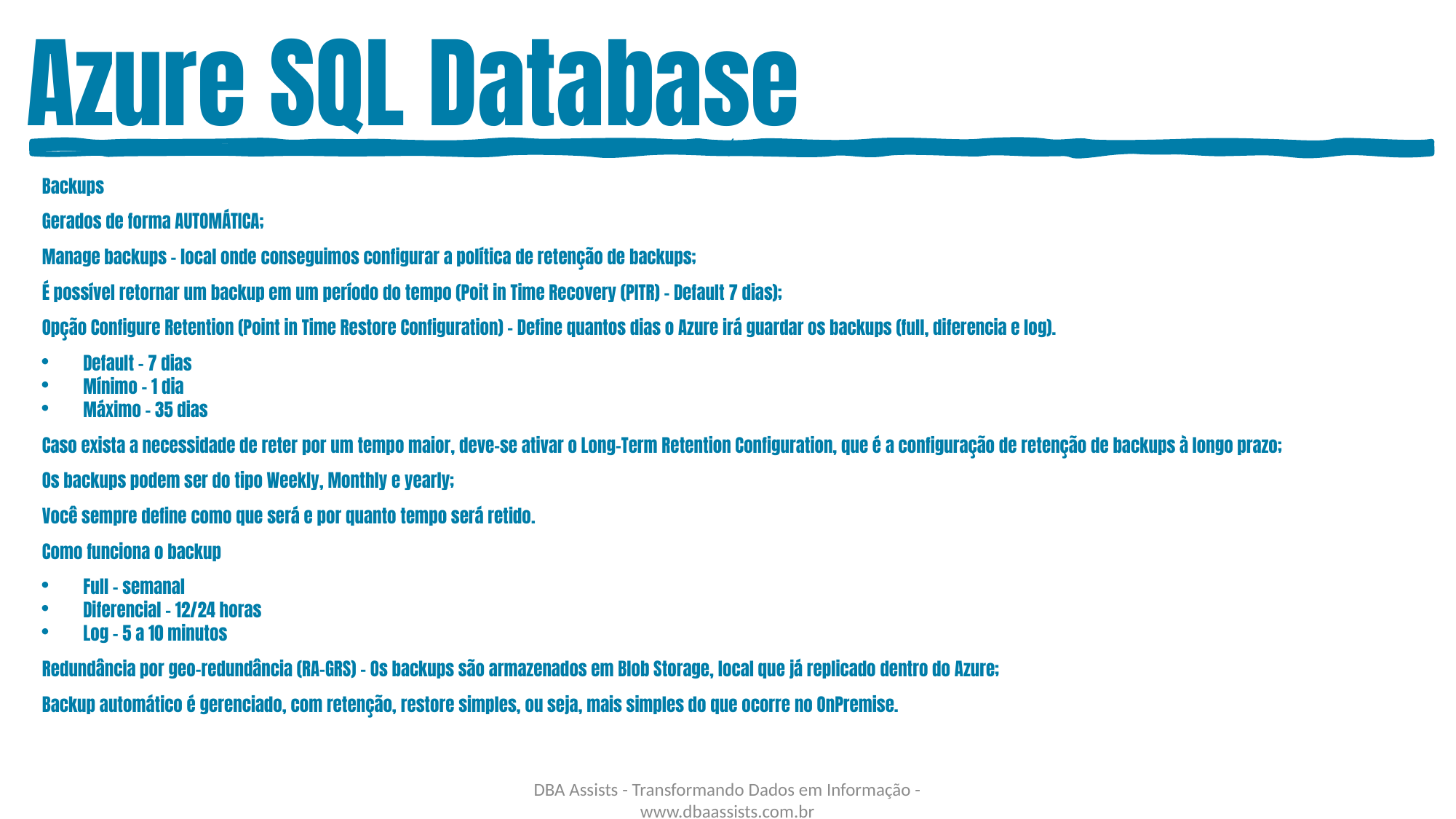

Azure SQL Database
‘
Backups
Gerados de forma AUTOMÁTICA;
Manage backups – local onde conseguimos configurar a política de retenção de backups;
É possível retornar um backup em um período do tempo (Poit in Time Recovery (PITR) - Default 7 dias);
Opção Configure Retention (Point in Time Restore Configuration) – Define quantos dias o Azure irá guardar os backups (full, diferencia e log).
Default - 7 dias
Mínimo - 1 dia
Máximo – 35 dias
Caso exista a necessidade de reter por um tempo maior, deve-se ativar o Long-Term Retention Configuration, que é a configuração de retenção de backups à longo prazo;
Os backups podem ser do tipo Weekly, Monthly e yearly;
Você sempre define como que será e por quanto tempo será retido.
Como funciona o backup
Full – semanal
Diferencial – 12/24 horas
Log – 5 a 10 minutos
Redundância por geo-redundância (RA-GRS) – Os backups são armazenados em Blob Storage, local que já replicado dentro do Azure;
Backup automático é gerenciado, com retenção, restore simples, ou seja, mais simples do que ocorre no OnPremise.

DBA Assists - Transformando Dados em Informação - www.dbaassists.com.br